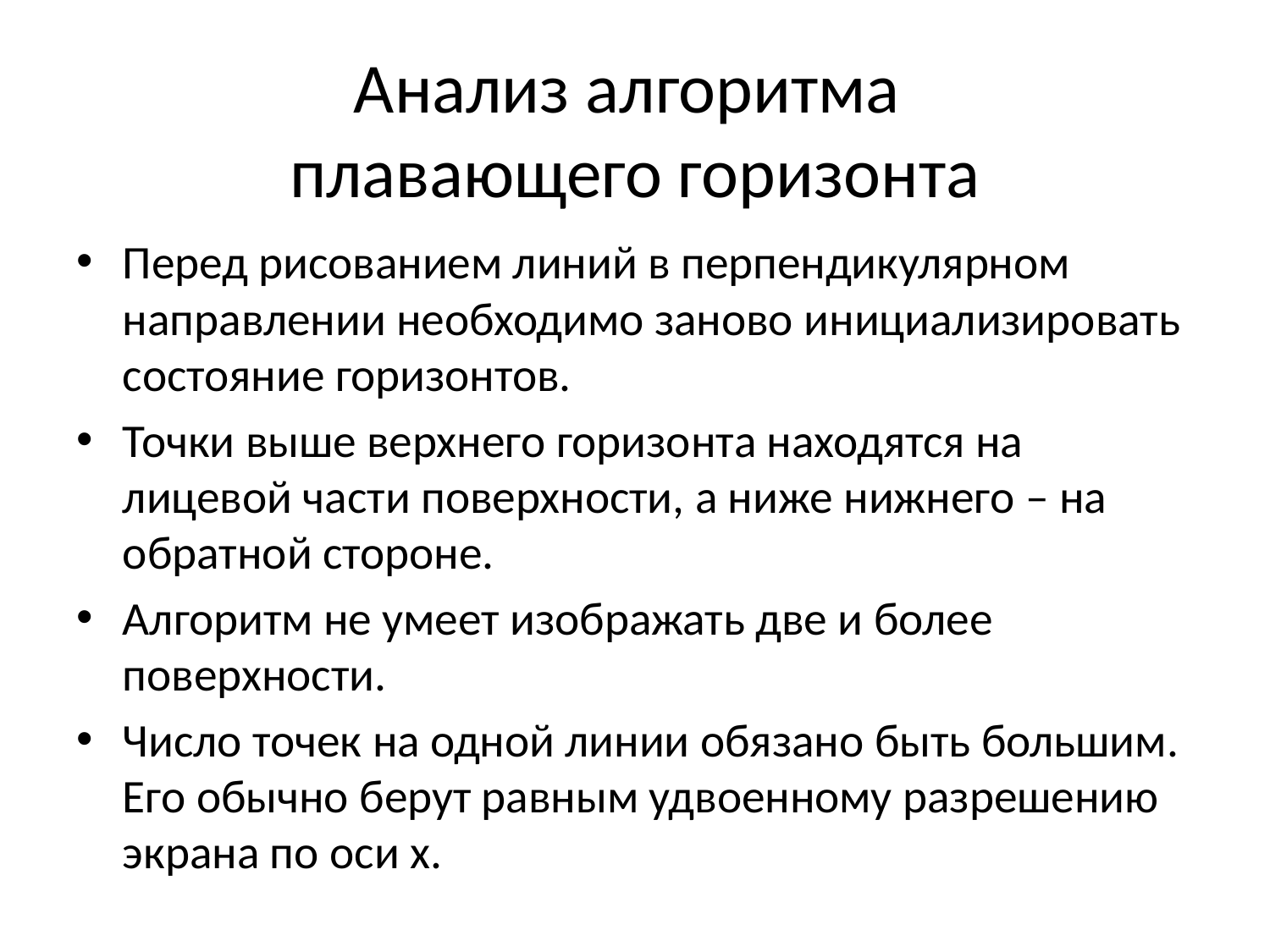

# Анализ алгоритма плавающего горизонта
Перед рисованием линий в перпендикулярном направлении необходимо заново инициализировать состояние горизонтов.
Точки выше верхнего горизонта находятся на лицевой части поверхности, а ниже нижнего – на обратной стороне.
Алгоритм не умеет изображать две и более поверхности.
Число точек на одной линии обязано быть большим. Его обычно берут равным удвоенному разрешению экрана по оси x.